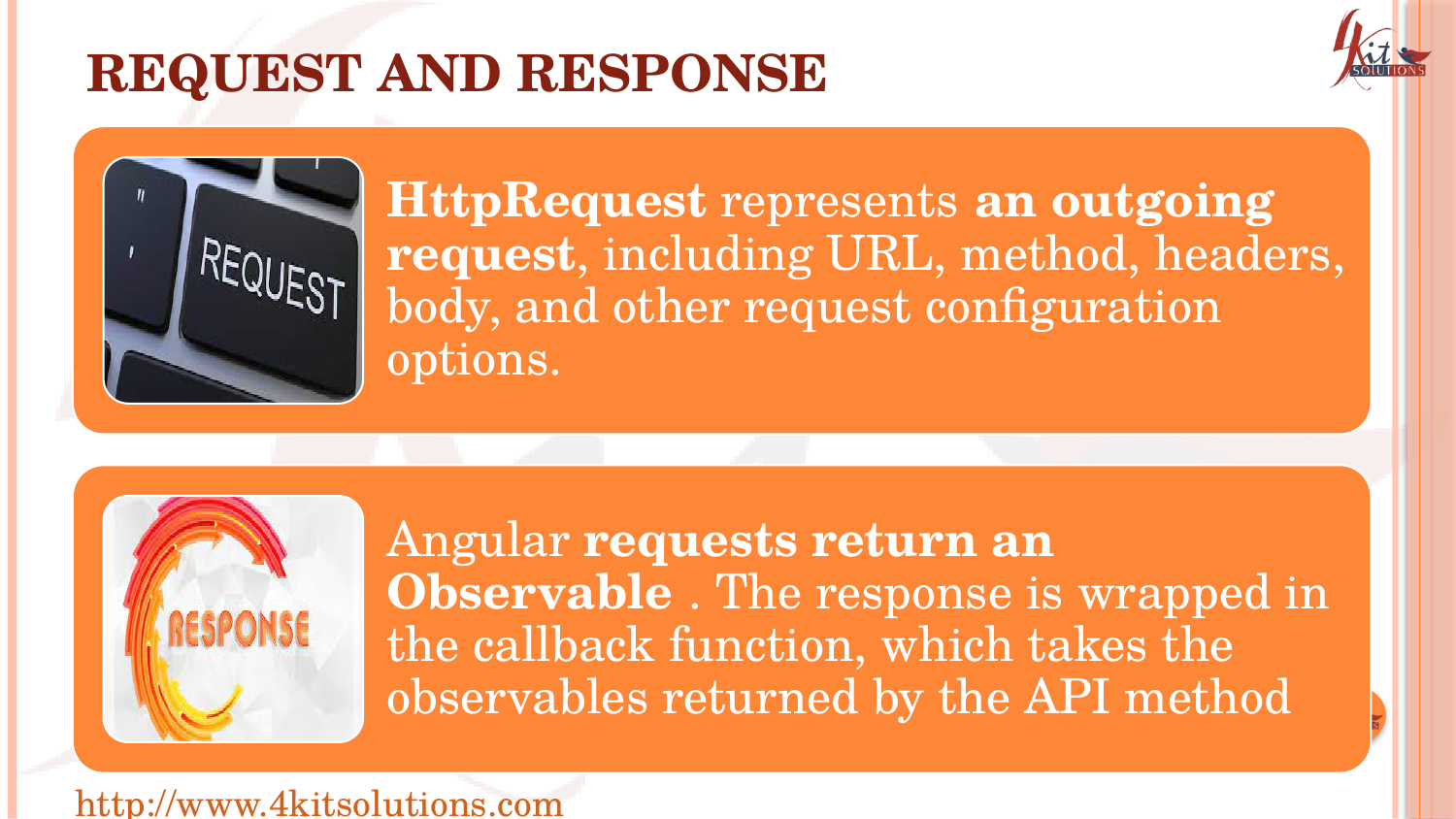

# Request And Response
HttpRequest represents an outgoing request, including URL, method, headers, body, and other request configuration options.
Angular requests return an Observable . The response is wrapped in the callback function, which takes the observables returned by the API method